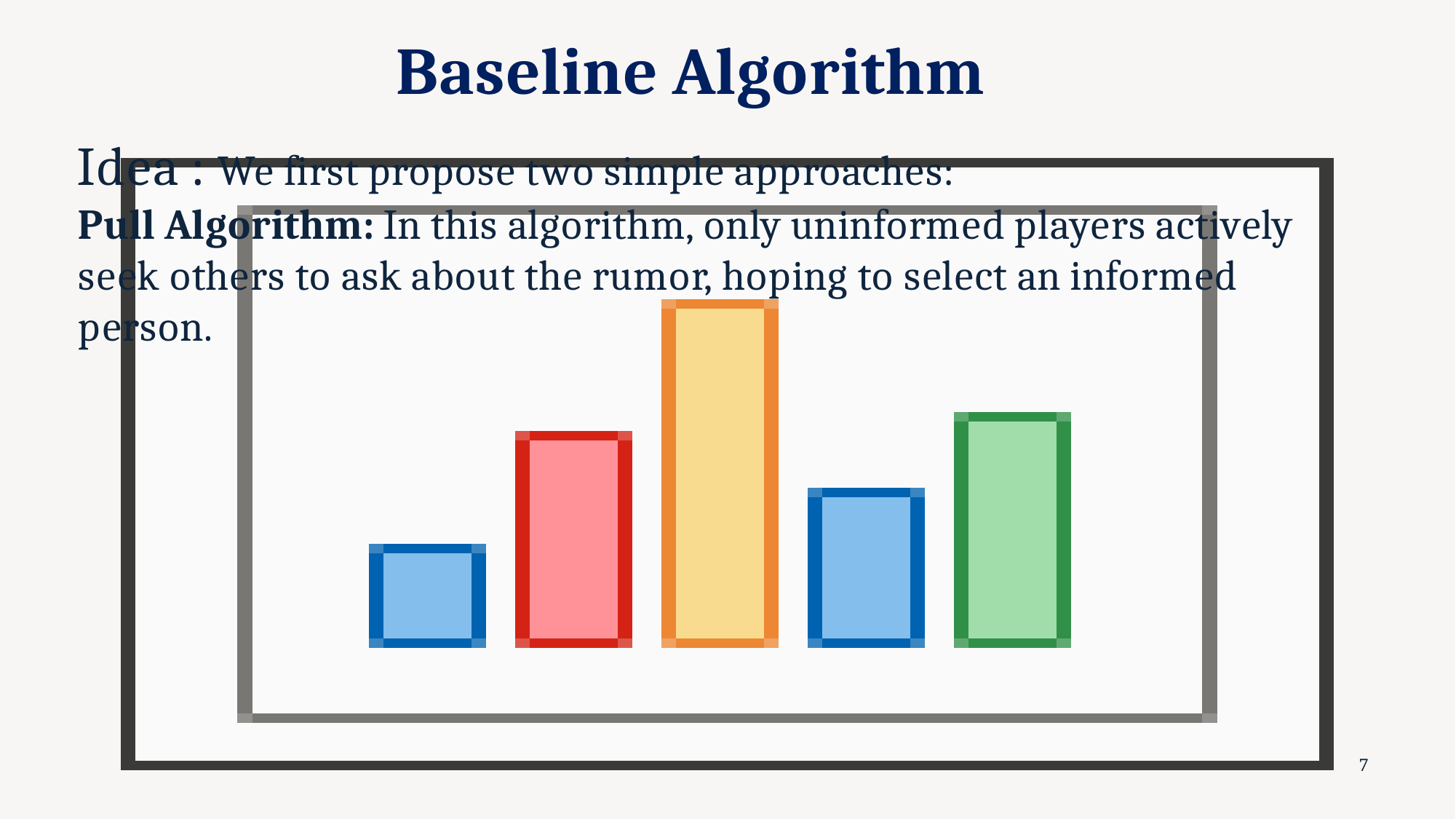

# Baseline Algorithm
Idea : We first propose two simple approaches:
Pull Algorithm: In this algorithm, only uninformed players actively seek others to ask about the rumor, hoping to select an informed person.

7